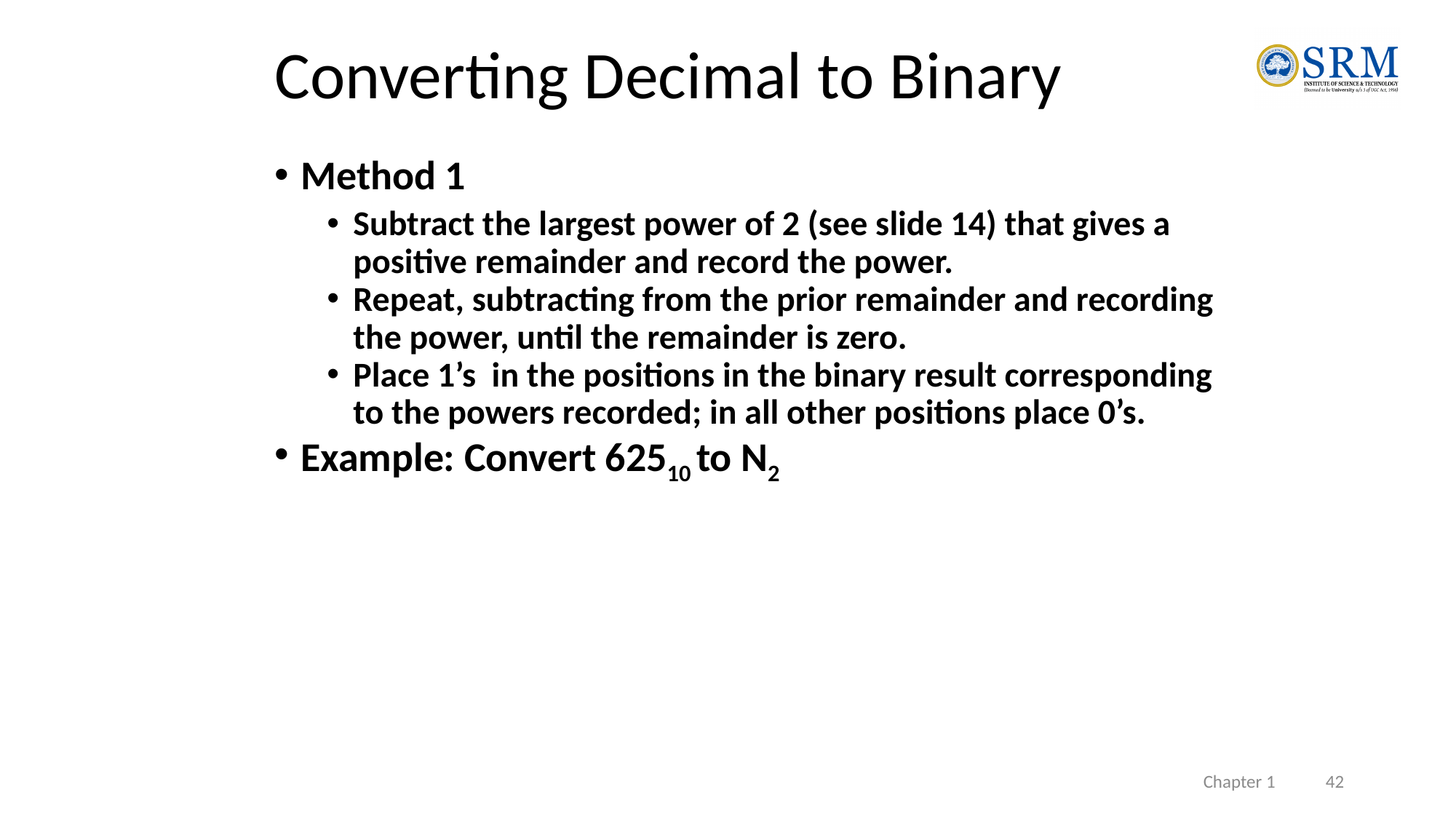

# Converting Decimal to Binary
Method 1
Subtract the largest power of 2 (see slide 14) that gives a positive remainder and record the power.
Repeat, subtracting from the prior remainder and recording the power, until the remainder is zero.
Place 1’s  in the positions in the binary result corresponding to the powers recorded; in all other positions place 0’s.
Example: Convert 62510 to N2

Chapter 1            42